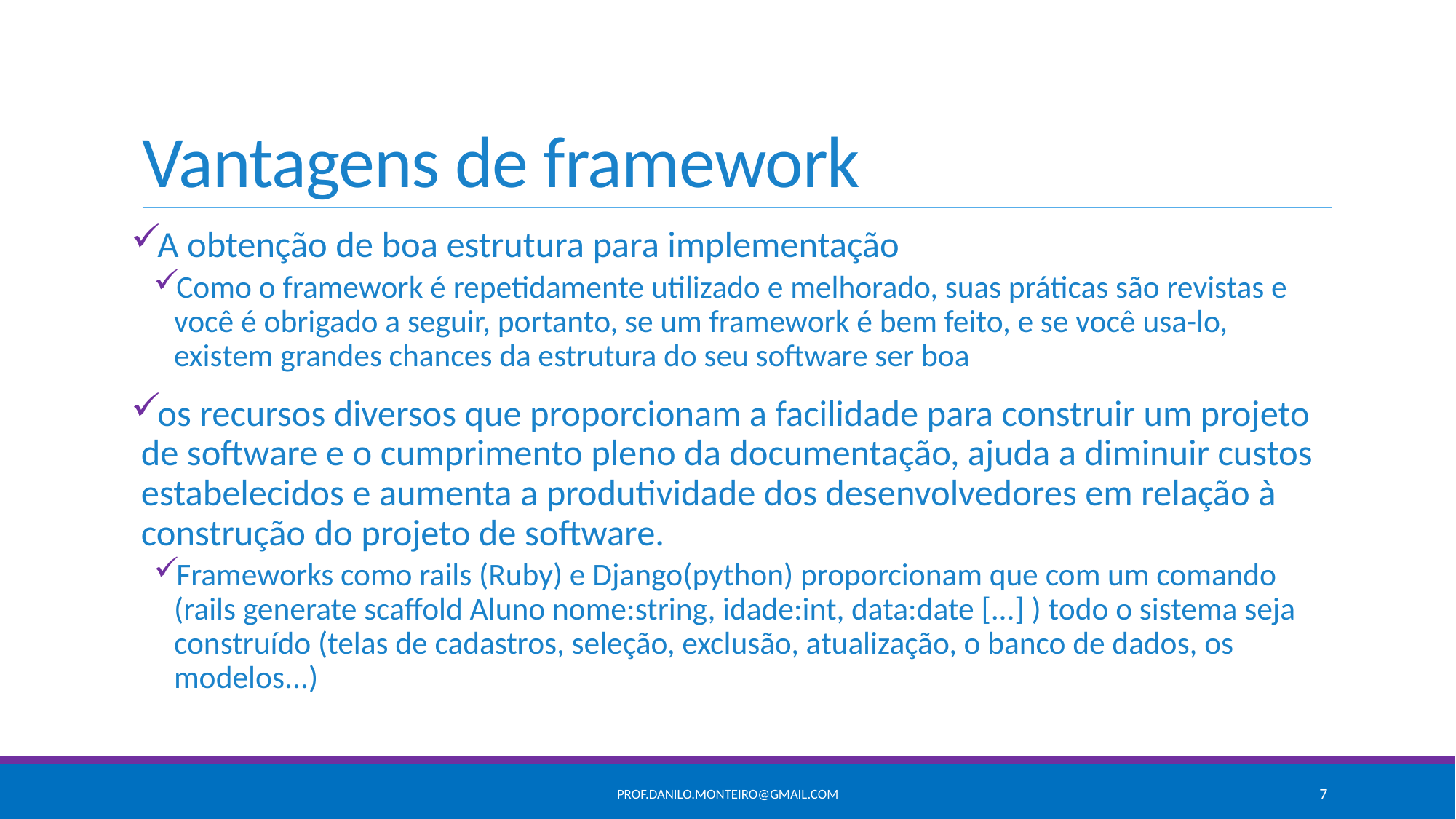

# Vantagens de framework
A obtenção de boa estrutura para implementação
Como o framework é repetidamente utilizado e melhorado, suas práticas são revistas e você é obrigado a seguir, portanto, se um framework é bem feito, e se você usa-lo, existem grandes chances da estrutura do seu software ser boa
os recursos diversos que proporcionam a facilidade para construir um projeto de software e o cumprimento pleno da documentação, ajuda a diminuir custos estabelecidos e aumenta a produtividade dos desenvolvedores em relação à construção do projeto de software.
Frameworks como rails (Ruby) e Django(python) proporcionam que com um comando (rails generate scaffold Aluno nome:string, idade:int, data:date [...] ) todo o sistema seja construído (telas de cadastros, seleção, exclusão, atualização, o banco de dados, os modelos...)
prof.danilo.monteiro@gmail.com
7